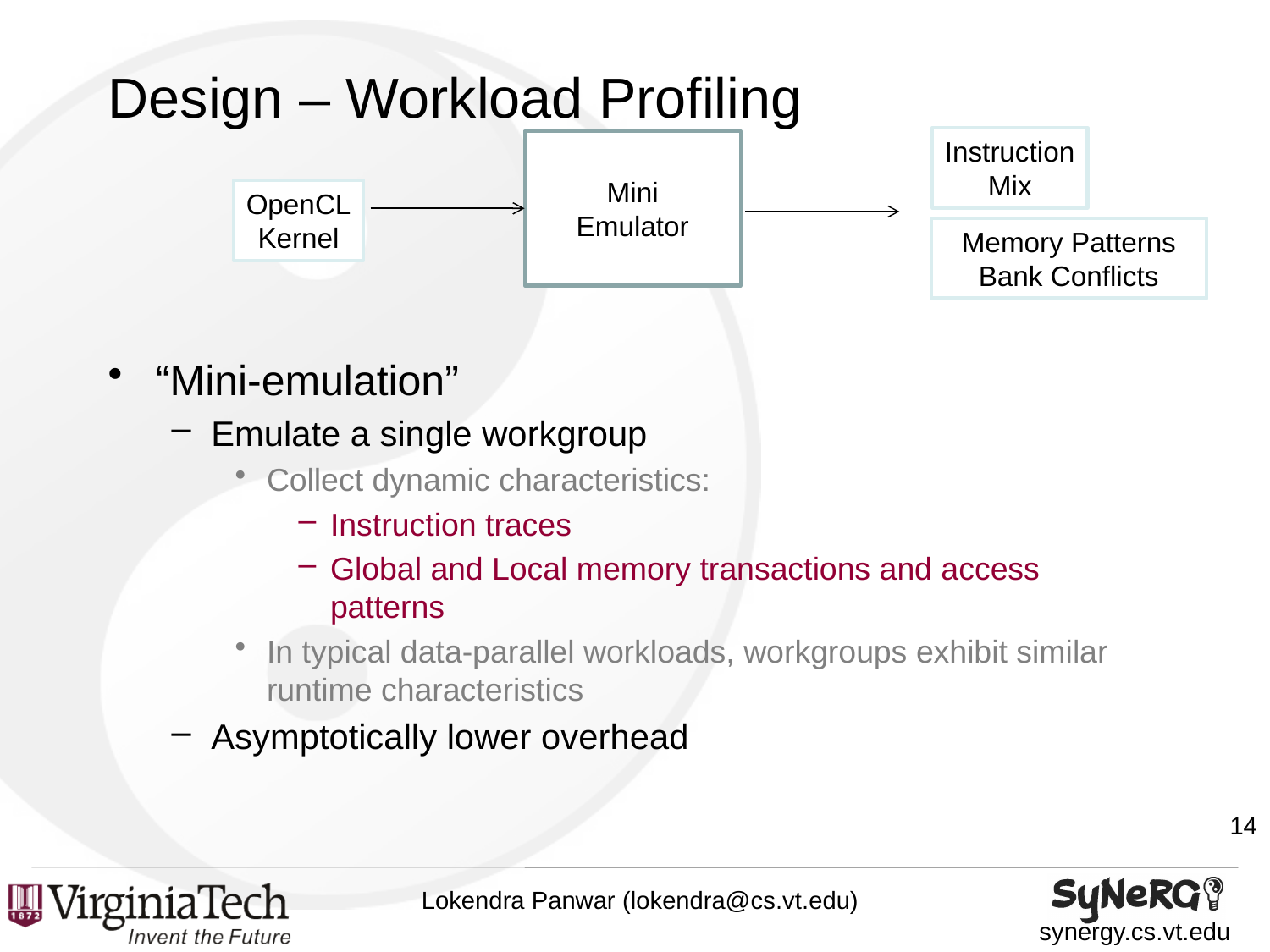

# Design – Workload Profiling
Instruction
Mix
Mini
Emulator

“Mini-emulation”
Emulate a single workgroup
Collect dynamic characteristics:
Instruction traces
Global and Local memory transactions and access patterns
In typical data-parallel workloads, workgroups exhibit similar runtime characteristics
Asymptotically lower overhead

OpenCL
Kernel
Memory Patterns
Bank Conflicts
14
Lokendra Panwar (lokendra@cs.vt.edu)